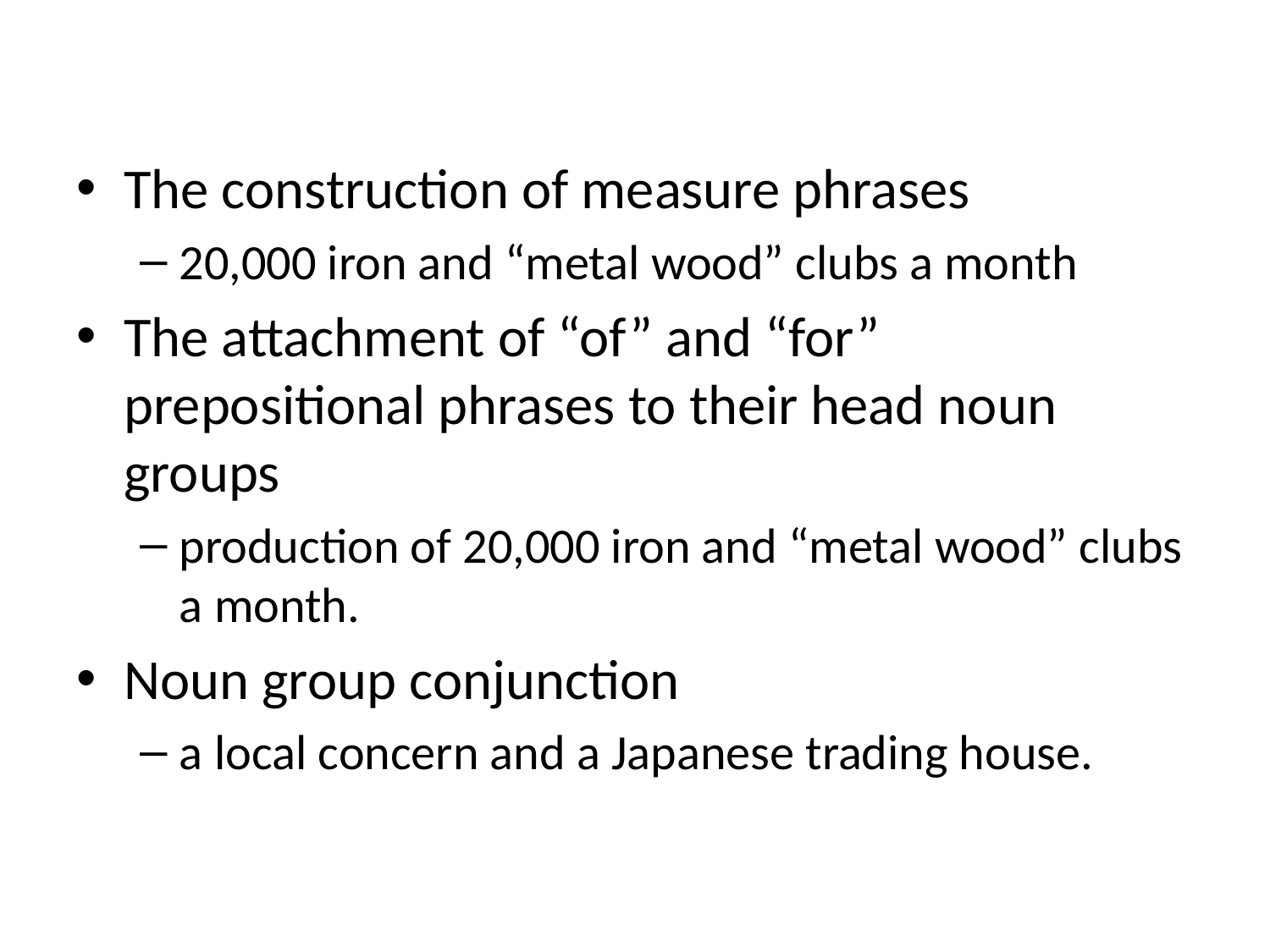

The construction of measure phrases
20,000 iron and “metal wood” clubs a month
The attachment of “of” and “for” prepositional phrases to their head noun groups
production of 20,000 iron and “metal wood” clubs a month.
Noun group conjunction
a local concern and a Japanese trading house.